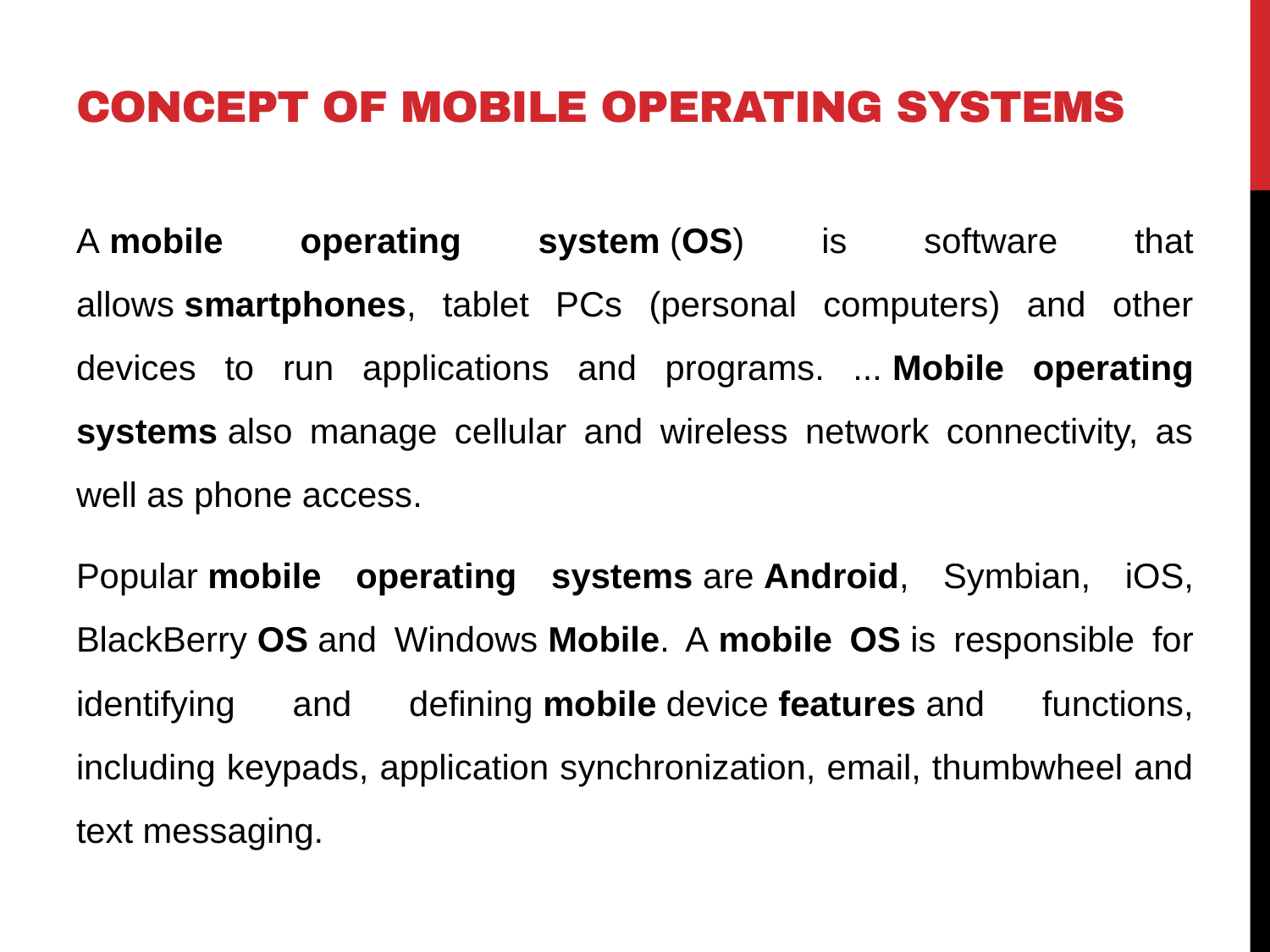

# concept of mobile operating systems
A mobile operating system (OS) is software that allows smartphones, tablet PCs (personal computers) and other devices to run applications and programs. ... Mobile operating systems also manage cellular and wireless network connectivity, as well as phone access.
Popular mobile operating systems are Android, Symbian, iOS, BlackBerry OS and Windows Mobile. A mobile OS is responsible for identifying and defining mobile device features and functions, including keypads, application synchronization, email, thumbwheel and text messaging.